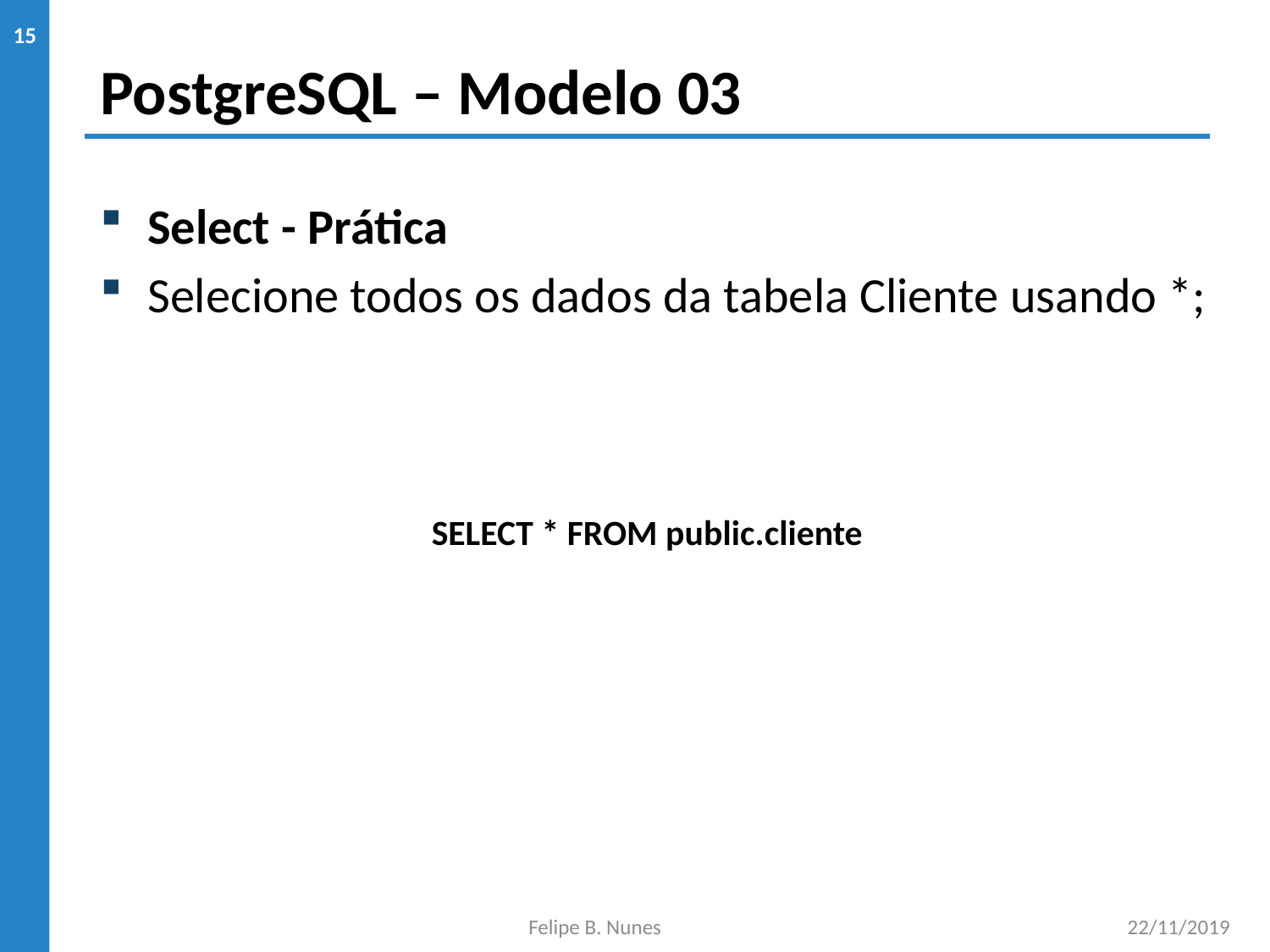

# PostgreSQL – Modelo 03
15
Select - Prática
Selecione todos os dados da tabela Cliente usando *;
SELECT * FROM public.cliente
Felipe B. Nunes
22/11/2019